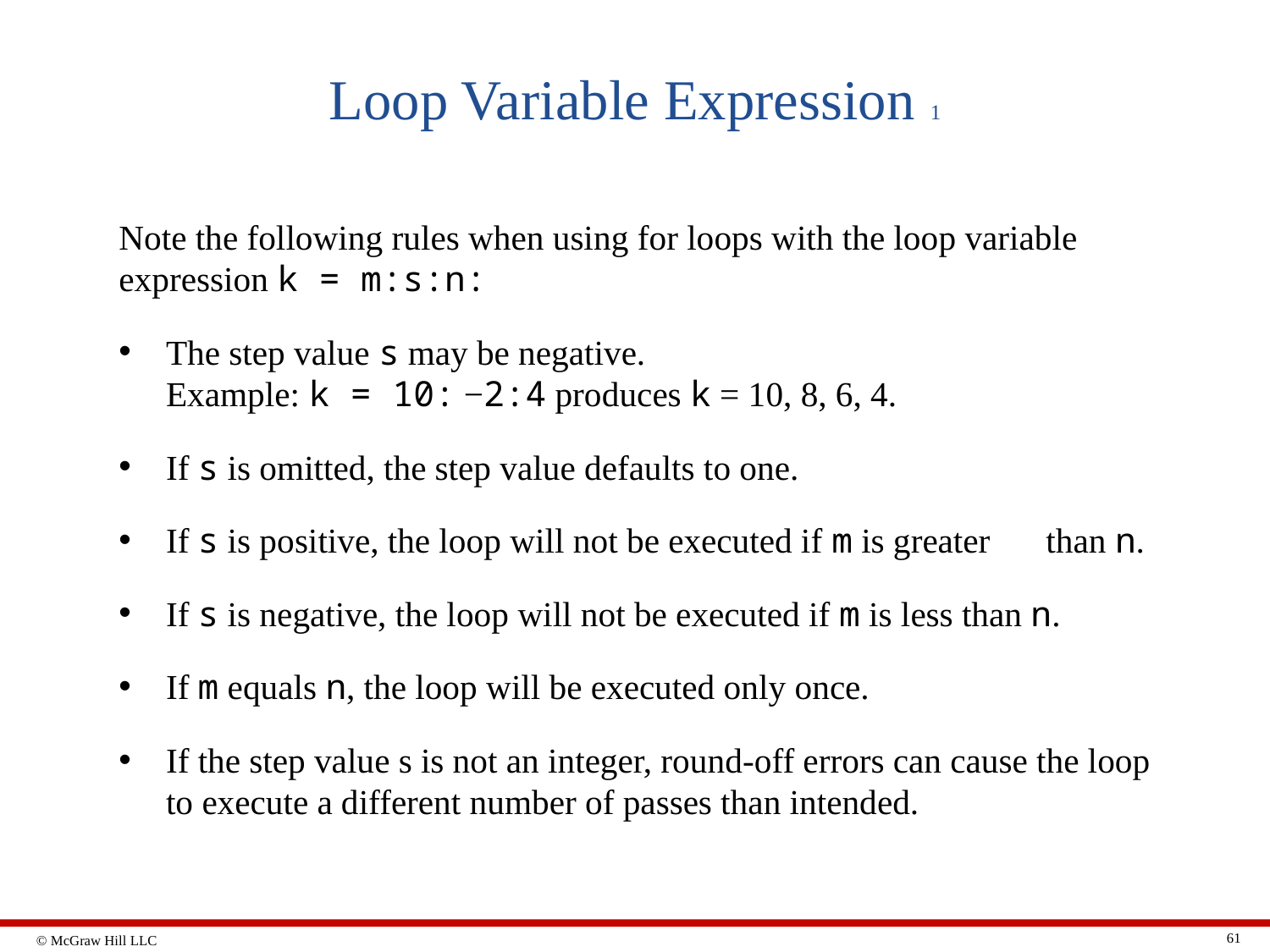

# Loop Variable Expression 1
Note the following rules when using for loops with the loop variable expression k = m:s:n:
The step value s may be negative.
Example: k = 10: −2:4 produces k = 10, 8, 6, 4.
If s is omitted, the step value defaults to one.
If s is positive, the loop will not be executed if m is greater 	than n.
If s is negative, the loop will not be executed if m is less than n.
If m equals n, the loop will be executed only once.
If the step value s is not an integer, round-off errors can cause the loop to execute a different number of passes than intended.
61